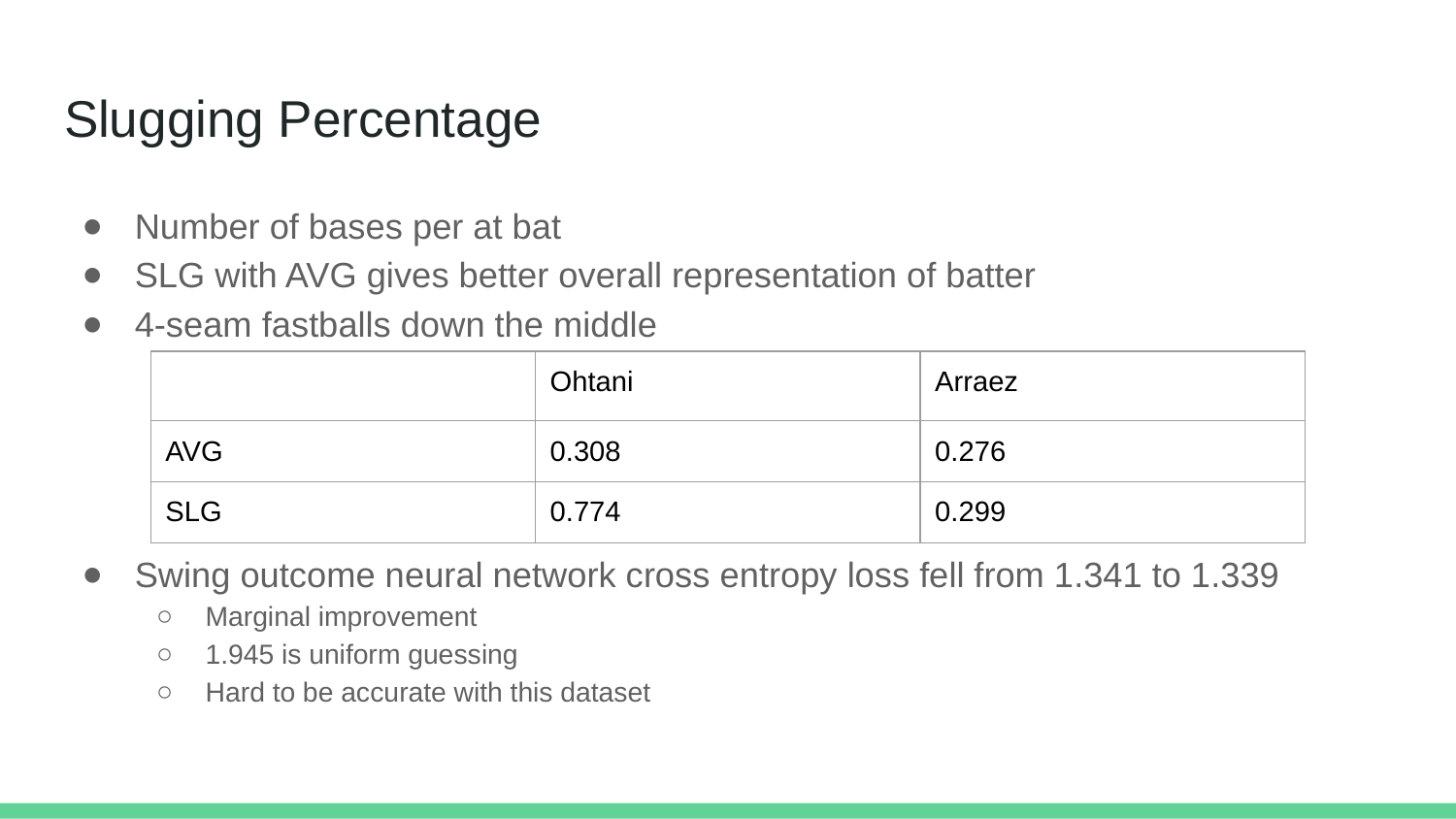

# Slugging Percentage
Number of bases per at bat
SLG with AVG gives better overall representation of batter
4-seam fastballs down the middle

Swing outcome neural network cross entropy loss fell from 1.341 to 1.339
Marginal improvement
1.945 is uniform guessing
Hard to be accurate with this dataset
|  | Ohtani | Arraez |
| --- | --- | --- |
| AVG | 0.308 | 0.276 |
| SLG | 0.774 | 0.299 |